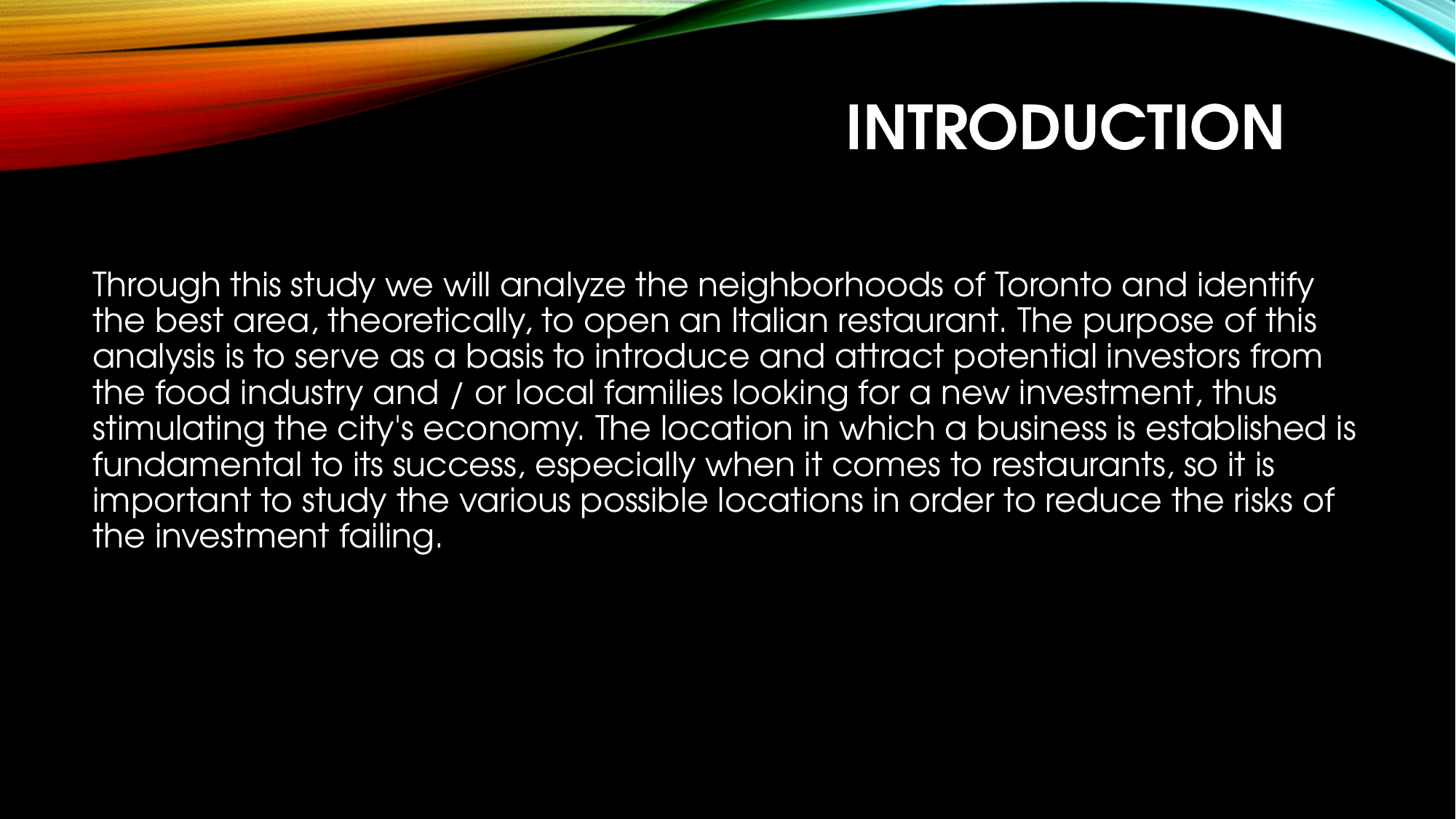

# Introduction
Through this study we will analyze the neighborhoods of Toronto and identify the best area, theoretically, to open an Italian restaurant. The purpose of this analysis is to serve as a basis to introduce and attract potential investors from the food industry and / or local families looking for a new investment, thus stimulating the city's economy. The location in which a business is established is fundamental to its success, especially when it comes to restaurants, so it is important to study the various possible locations in order to reduce the risks of the investment failing.